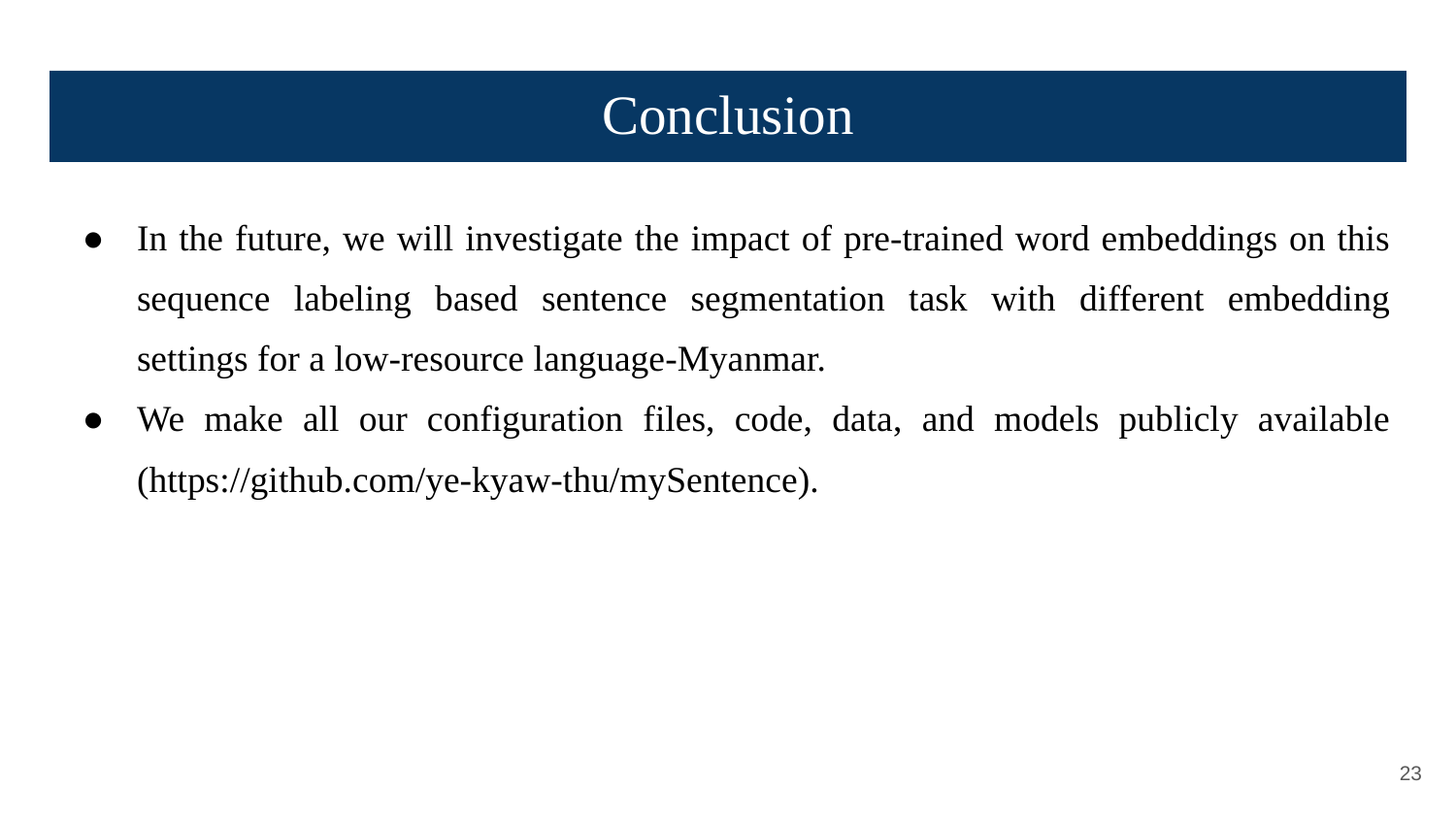

# Conclusion

In the future, we will investigate the impact of pre-trained word embeddings on this sequence labeling based sentence segmentation task with different embedding settings for a low-resource language-Myanmar.
We make all our configuration files, code, data, and models publicly available (https://github.com/ye-kyaw-thu/mySentence).
23